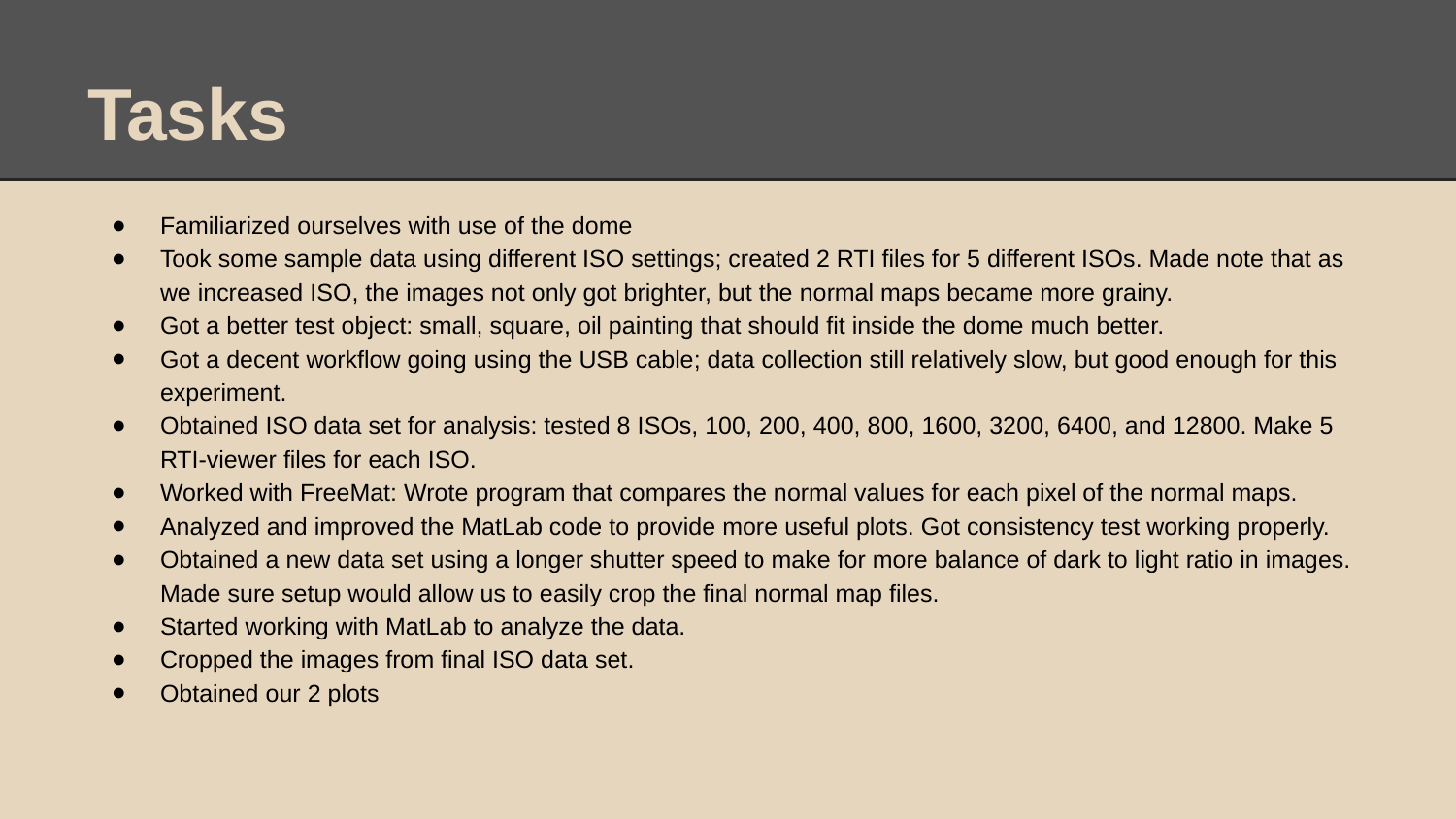

# Tasks
Familiarized ourselves with use of the dome
Took some sample data using different ISO settings; created 2 RTI files for 5 different ISOs. Made note that as we increased ISO, the images not only got brighter, but the normal maps became more grainy.
Got a better test object: small, square, oil painting that should fit inside the dome much better.
Got a decent workflow going using the USB cable; data collection still relatively slow, but good enough for this experiment.
Obtained ISO data set for analysis: tested 8 ISOs, 100, 200, 400, 800, 1600, 3200, 6400, and 12800. Make 5 RTI-viewer files for each ISO.
Worked with FreeMat: Wrote program that compares the normal values for each pixel of the normal maps.
Analyzed and improved the MatLab code to provide more useful plots. Got consistency test working properly.
Obtained a new data set using a longer shutter speed to make for more balance of dark to light ratio in images. Made sure setup would allow us to easily crop the final normal map files.
Started working with MatLab to analyze the data.
Cropped the images from final ISO data set.
Obtained our 2 plots